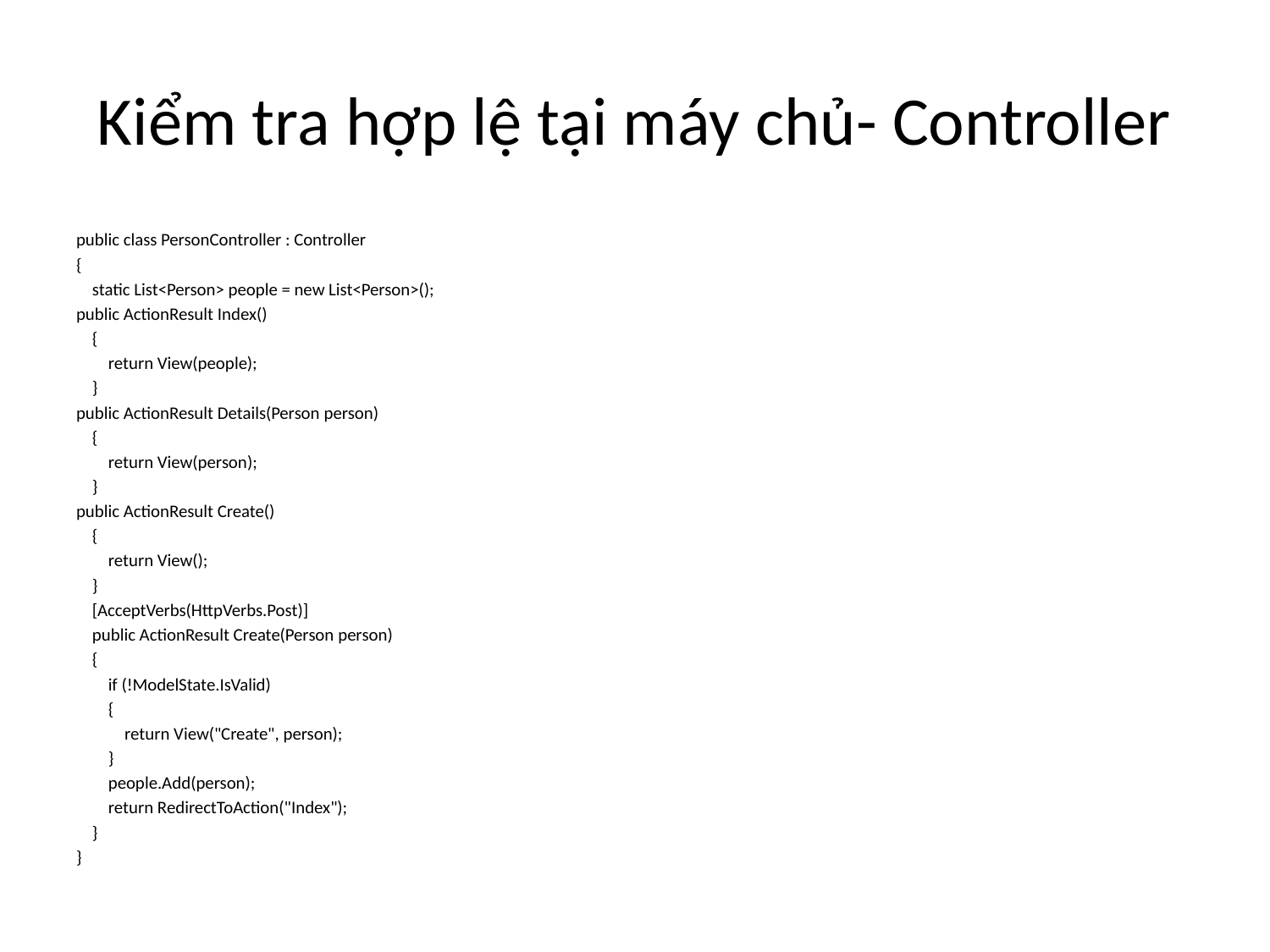

# Kiểm tra hợp lệ tại máy chủ- Controller
public class PersonController : Controller
{
    static List<Person> people = new List<Person>();
public ActionResult Index()
    {
        return View(people);
    }
public ActionResult Details(Person person)
    {
        return View(person);
    }
public ActionResult Create()
    {
        return View();
    }
    [AcceptVerbs(HttpVerbs.Post)]
    public ActionResult Create(Person person)
    {
        if (!ModelState.IsValid)
        {
            return View("Create", person);
        }
        people.Add(person);
        return RedirectToAction("Index");
    }
}